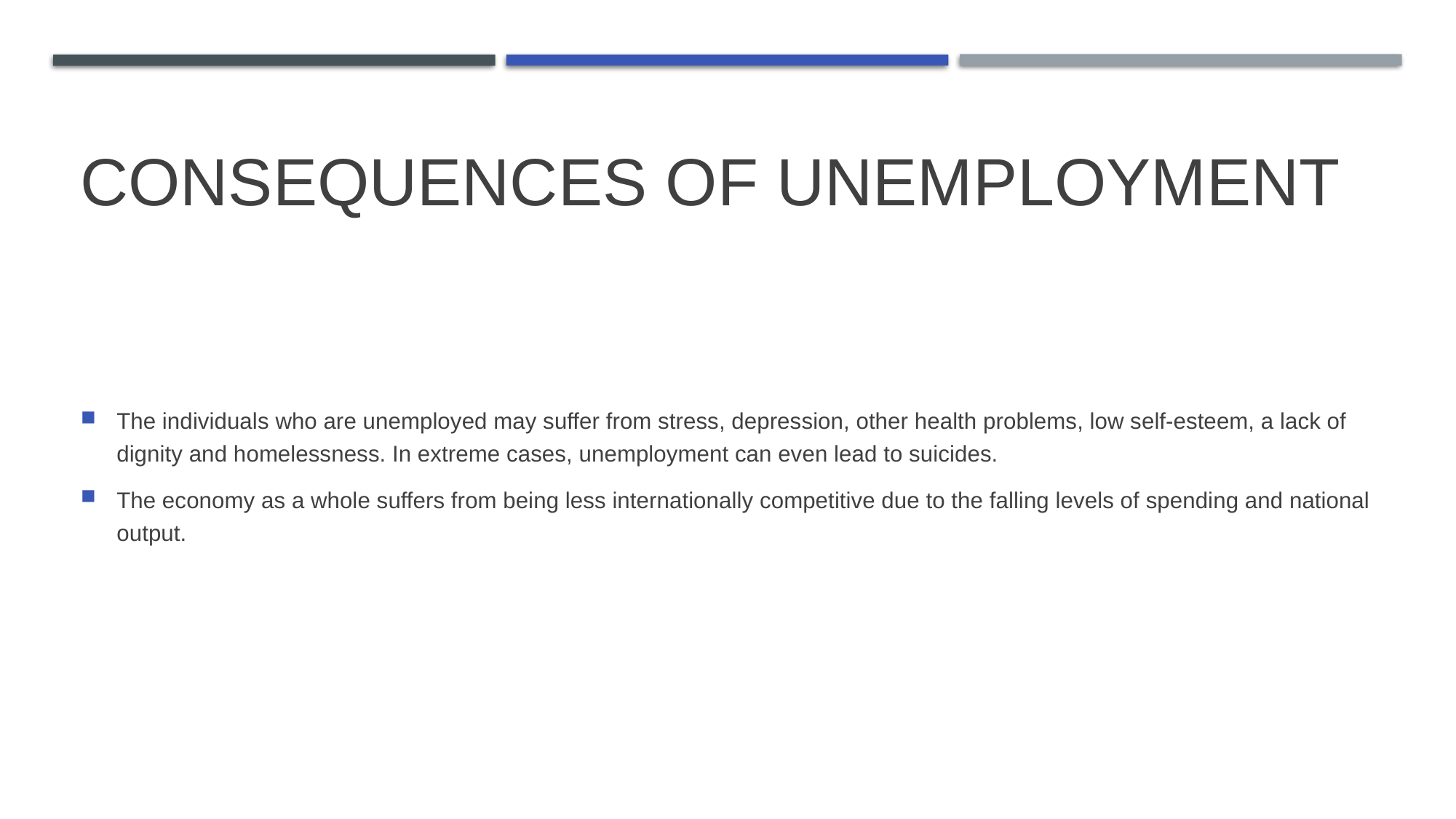

# Consequences of unemployment
The individuals who are unemployed may suffer from stress, depression, other health problems, low self-esteem, a lack of dignity and homelessness. In extreme cases, unemployment can even lead to suicides.
The economy as a whole suffers from being less internationally competitive due to the falling levels of spending and national output.